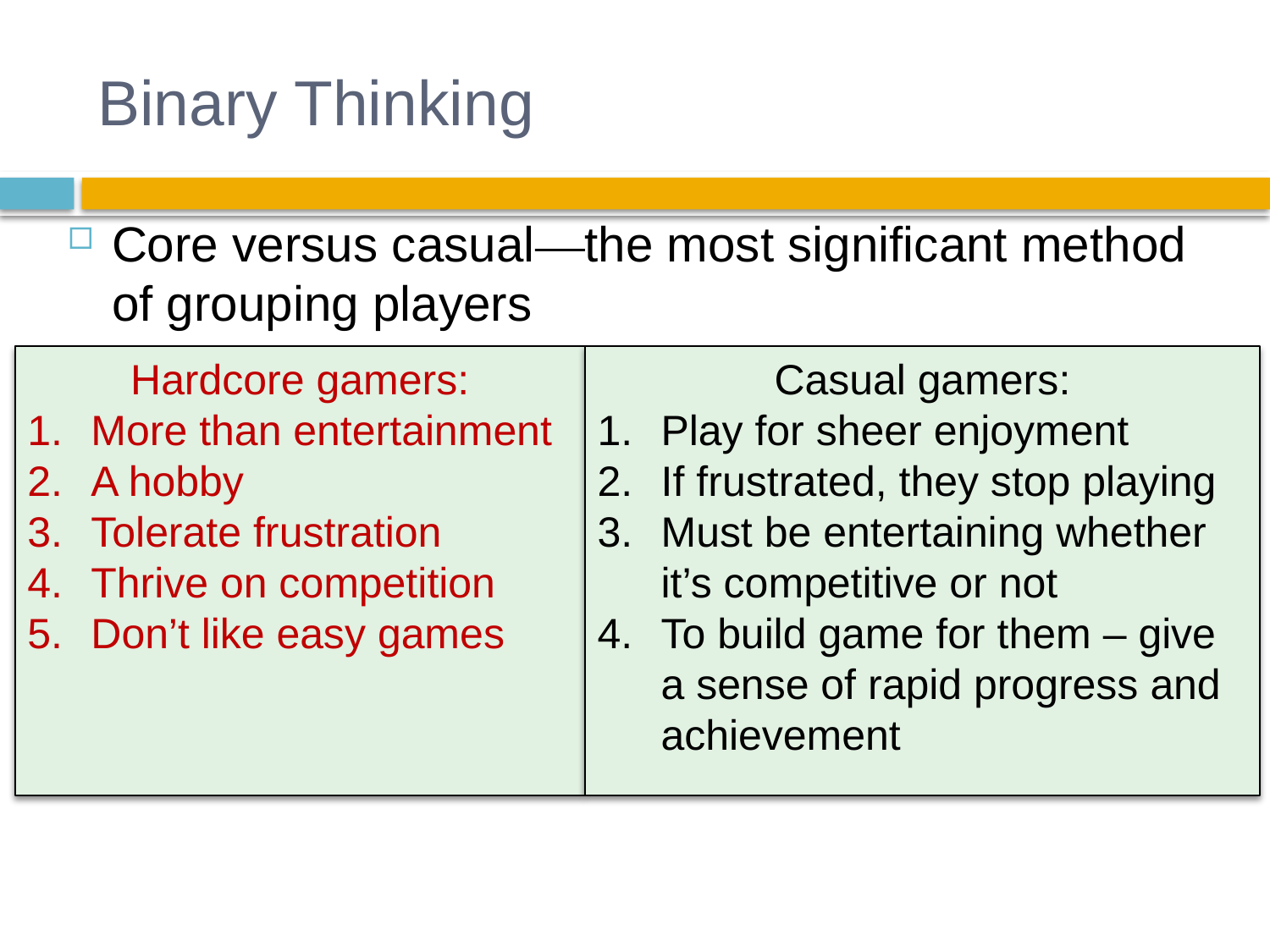

# Binary Thinking
Core versus casual—the most significant method of grouping players
Hardcore gamers:
More than entertainment
A hobby
Tolerate frustration
Thrive on competition
Don’t like easy games

Casual gamers:
Play for sheer enjoyment
If frustrated, they stop playing
Must be entertaining whether it’s competitive or not
To build game for them – give a sense of rapid progress and achievement